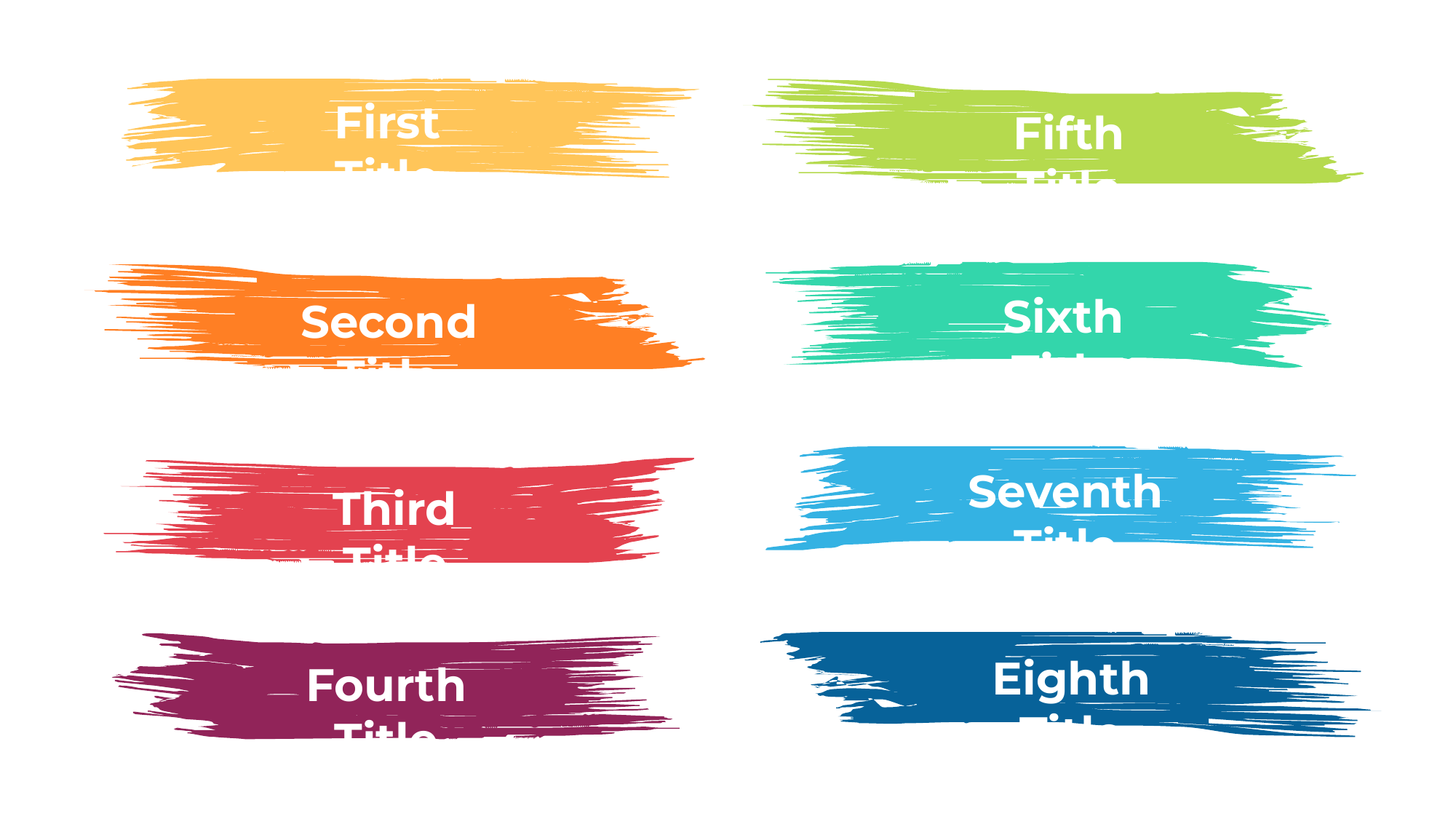

First Title

Fifth Title

Sixth Title

Second Title

Seventh Title

Third Title

Eighth Title

Fourth Title